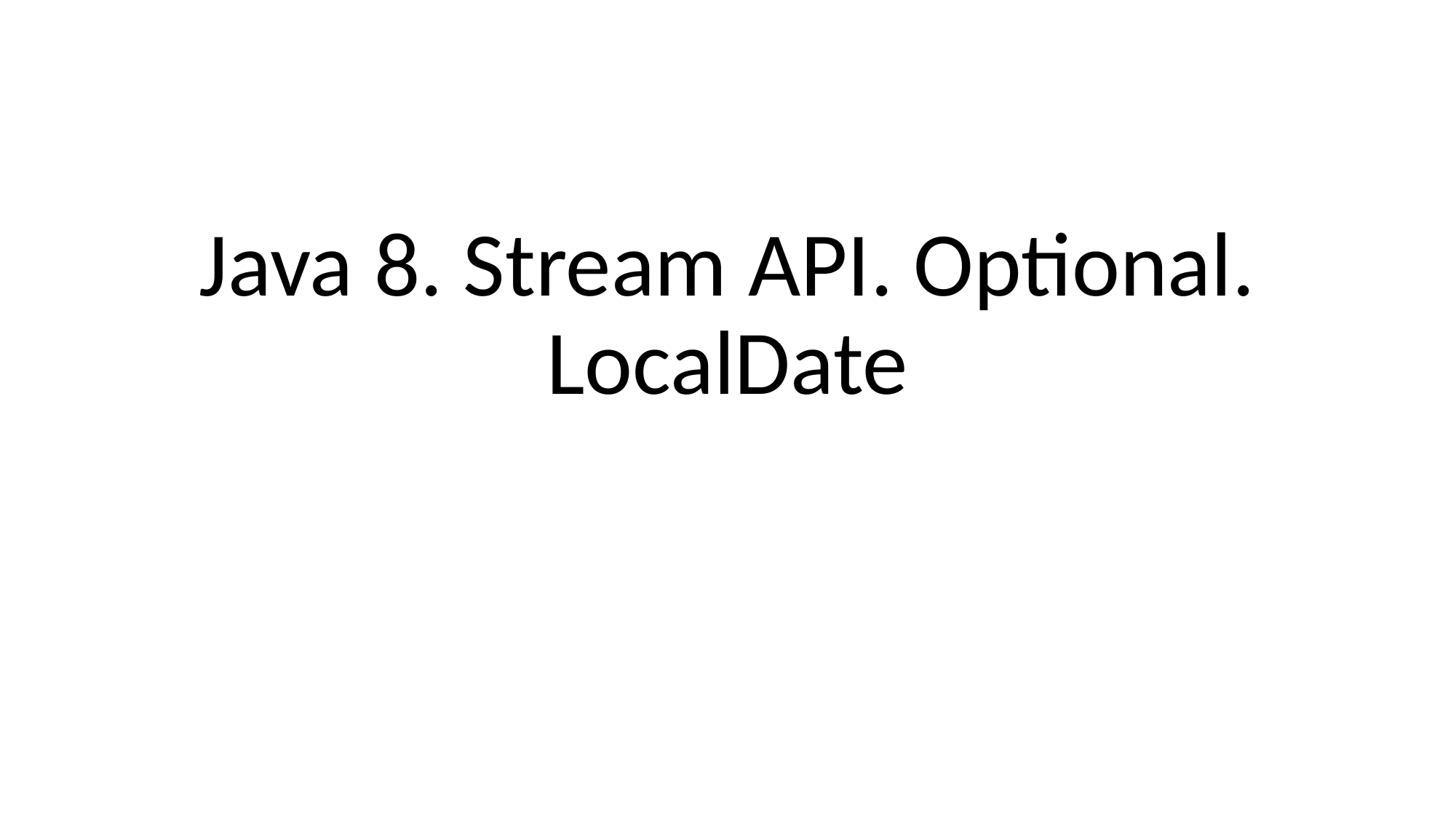

# Java 8. Stream API. Optional. LocalDate